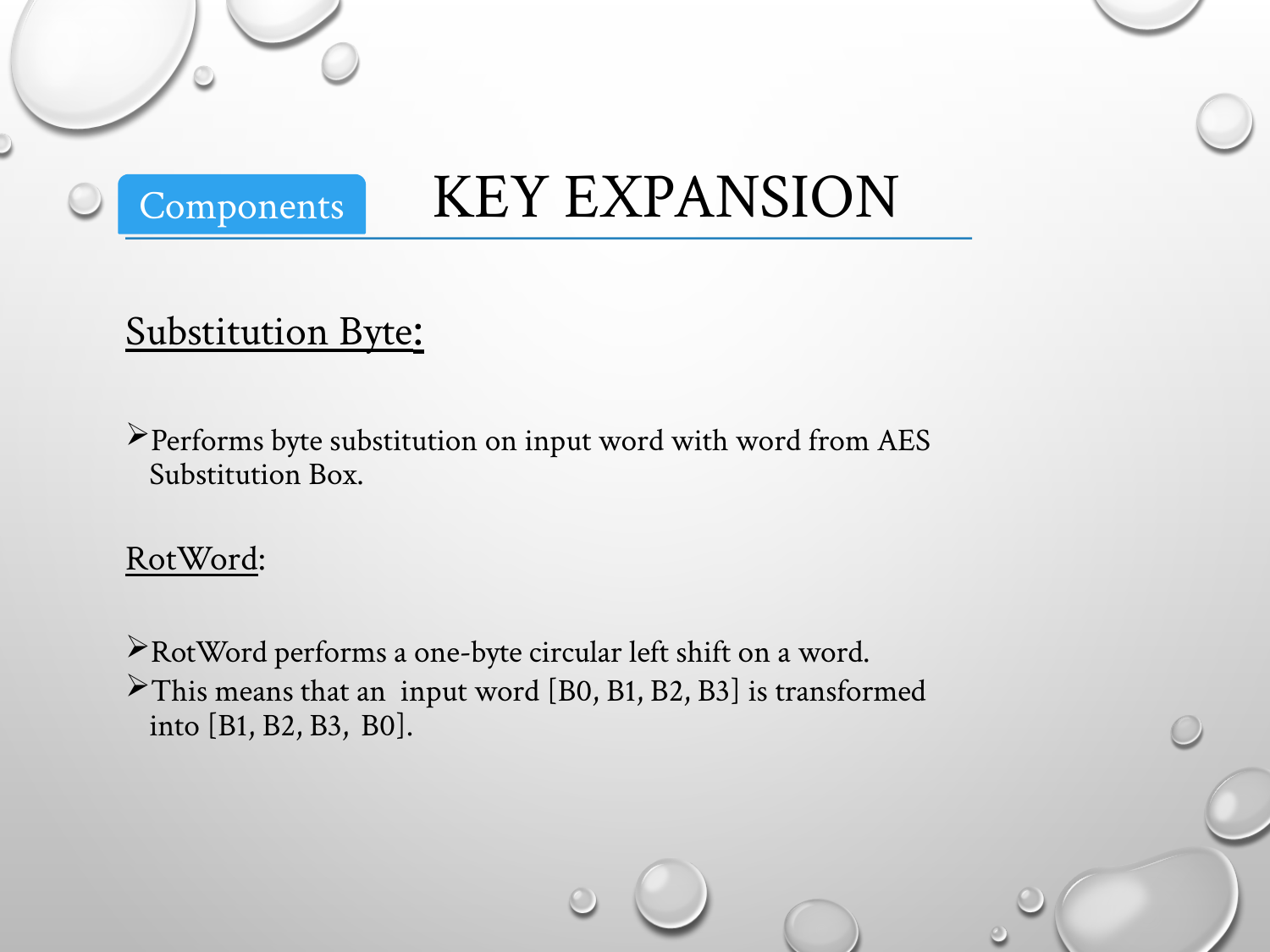

KEY EXPANSION
Components

Substitution Byte:

Performs byte substitution on input word with word from AES Substitution Box.

RotWord:

RotWord performs a one-byte circular left shift on a word.
This means that an  input word [B0, B1, B2, B3] is transformed into [B1, B2, B3, B0].